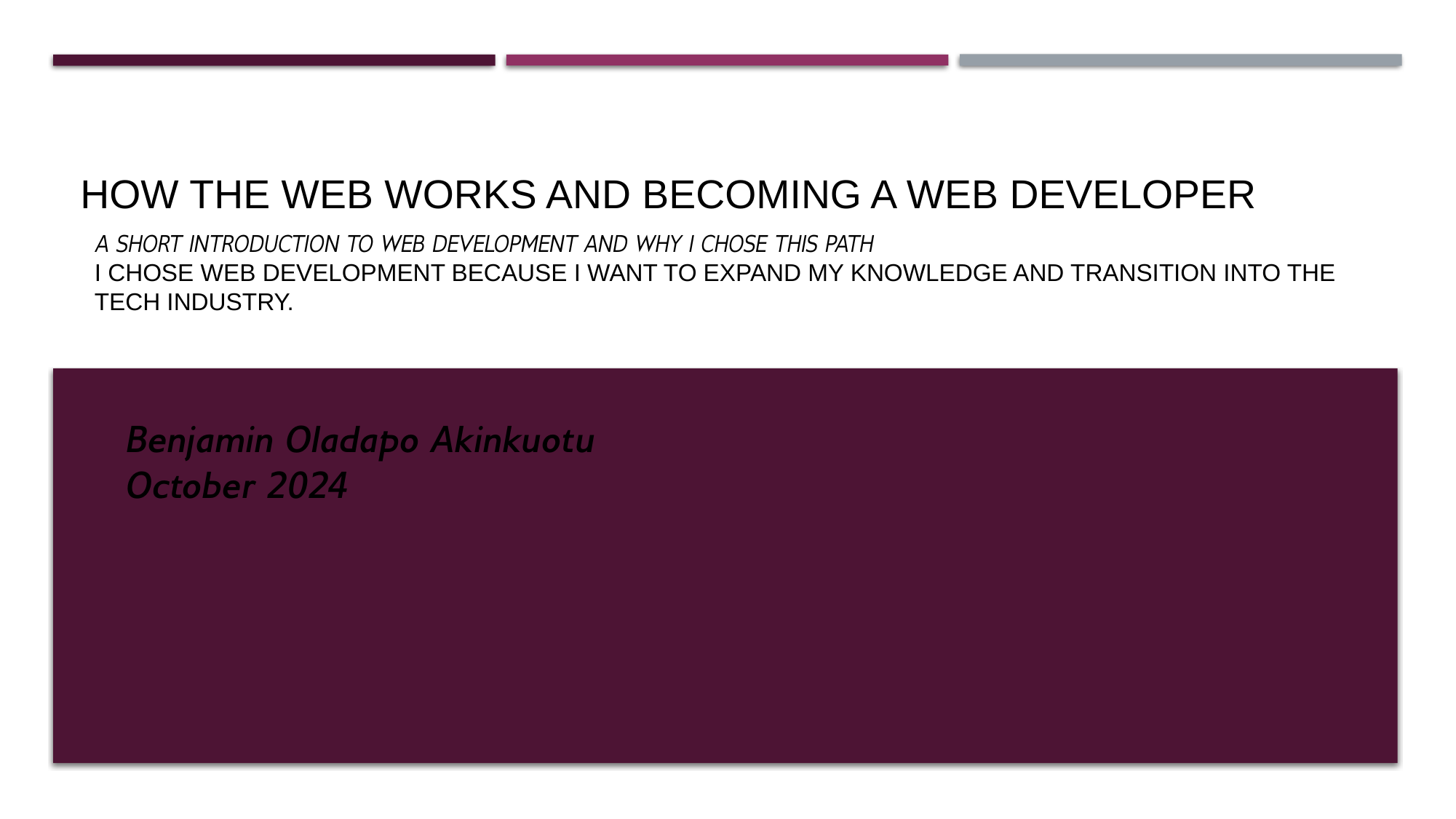

# How the Web Works and Becoming a Web Developer
A short introduction to web development and why I chose this path
I chose web development because I want to expand my knowledge and transition into the tech industry.
Benjamin Oladapo Akinkuotu
October 2024